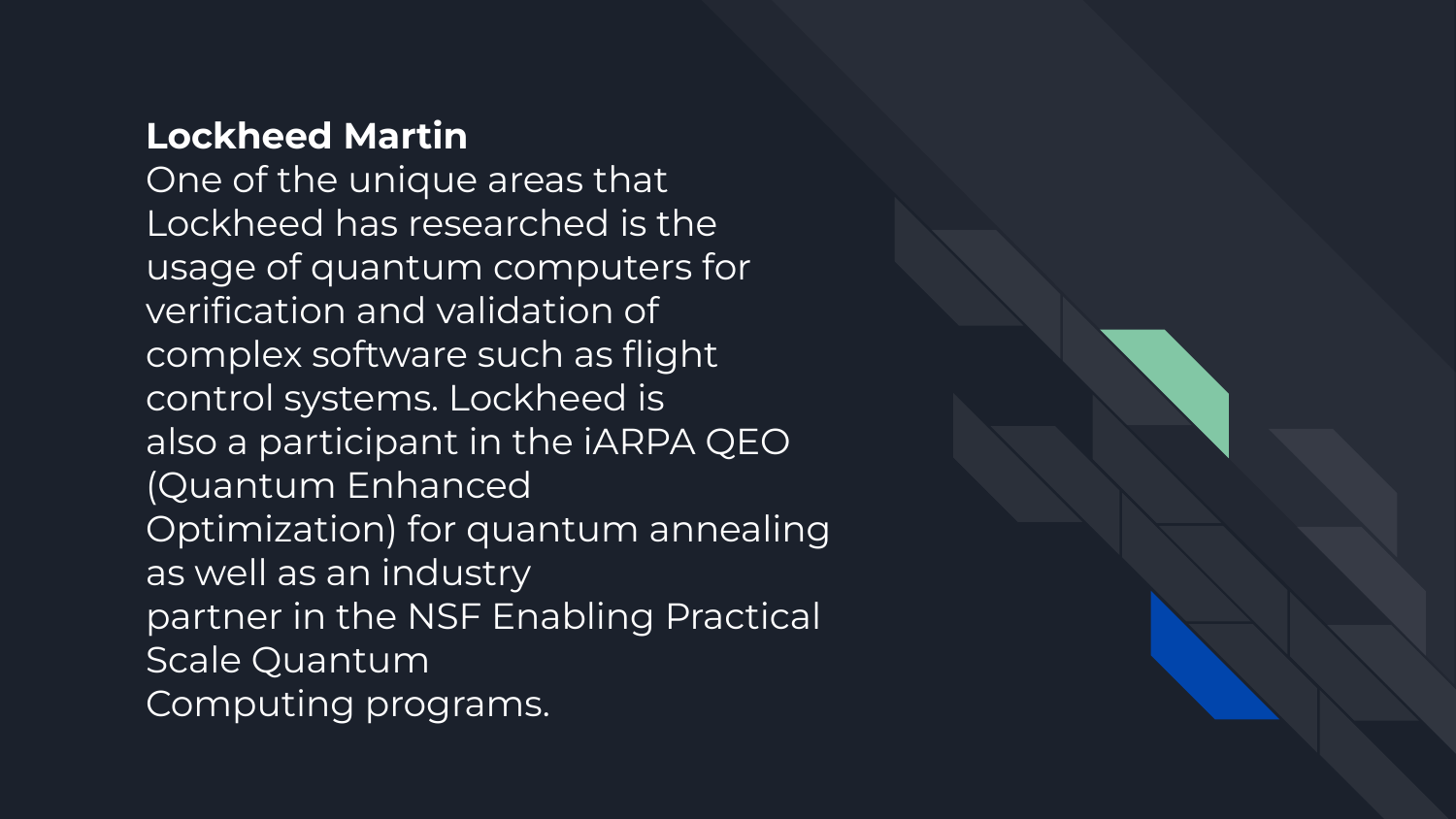

# Lockheed Martin One of the unique areas that Lockheed has researched is the usage of quantum computers for verification and validation of complex software such as flight control systems. Lockheed is also a participant in the iARPA QEO (Quantum Enhanced Optimization) for quantum annealing as well as an industry partner in the NSF Enabling Practical Scale Quantum Computing programs.